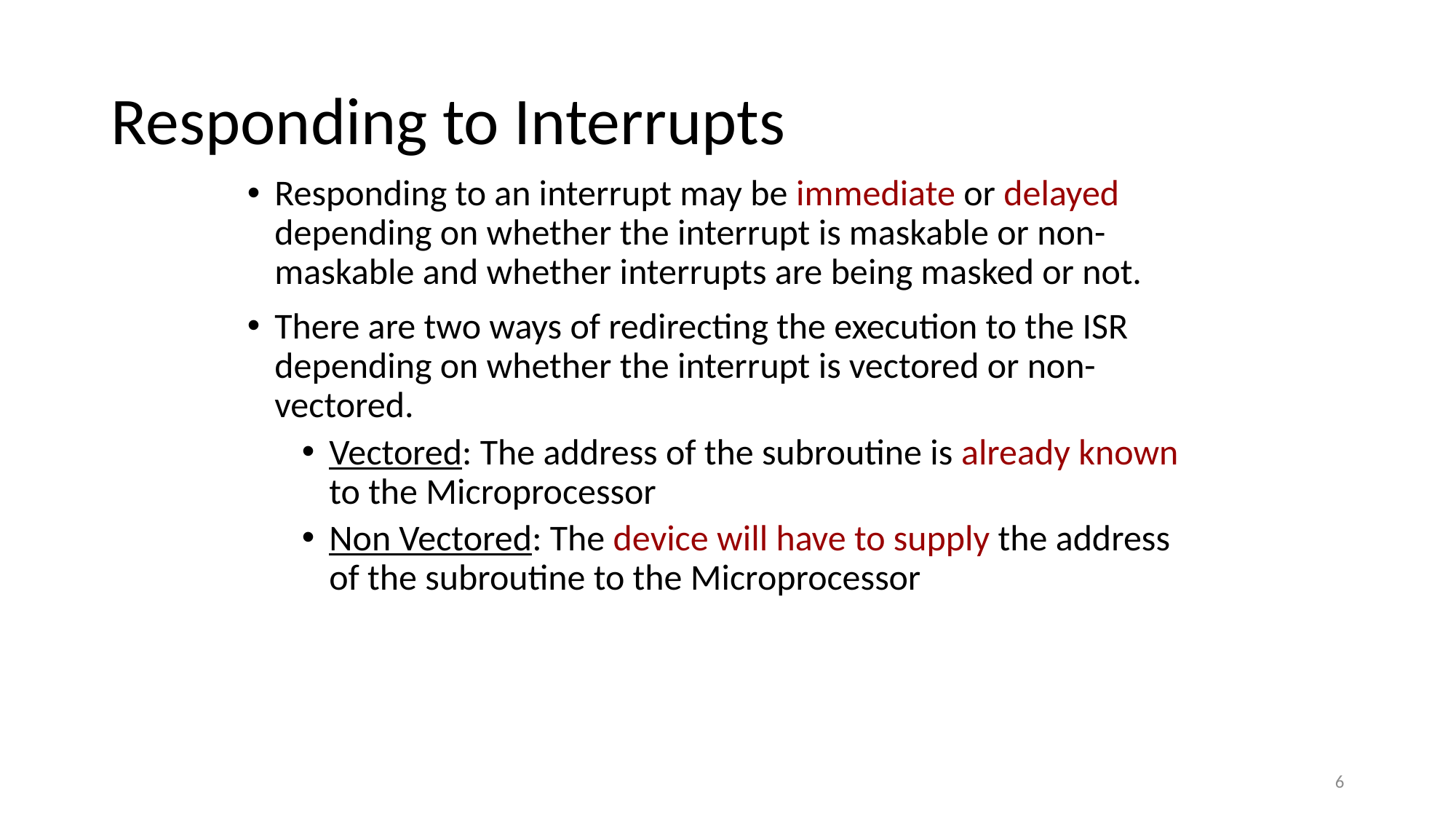

# Responding to Interrupts
Responding to an interrupt may be immediate or delayed depending on whether the interrupt is maskable or non-maskable and whether interrupts are being masked or not.
There are two ways of redirecting the execution to the ISR depending on whether the interrupt is vectored or non-vectored.
Vectored: The address of the subroutine is already known to the Microprocessor
Non Vectored: The device will have to supply the address of the subroutine to the Microprocessor
6